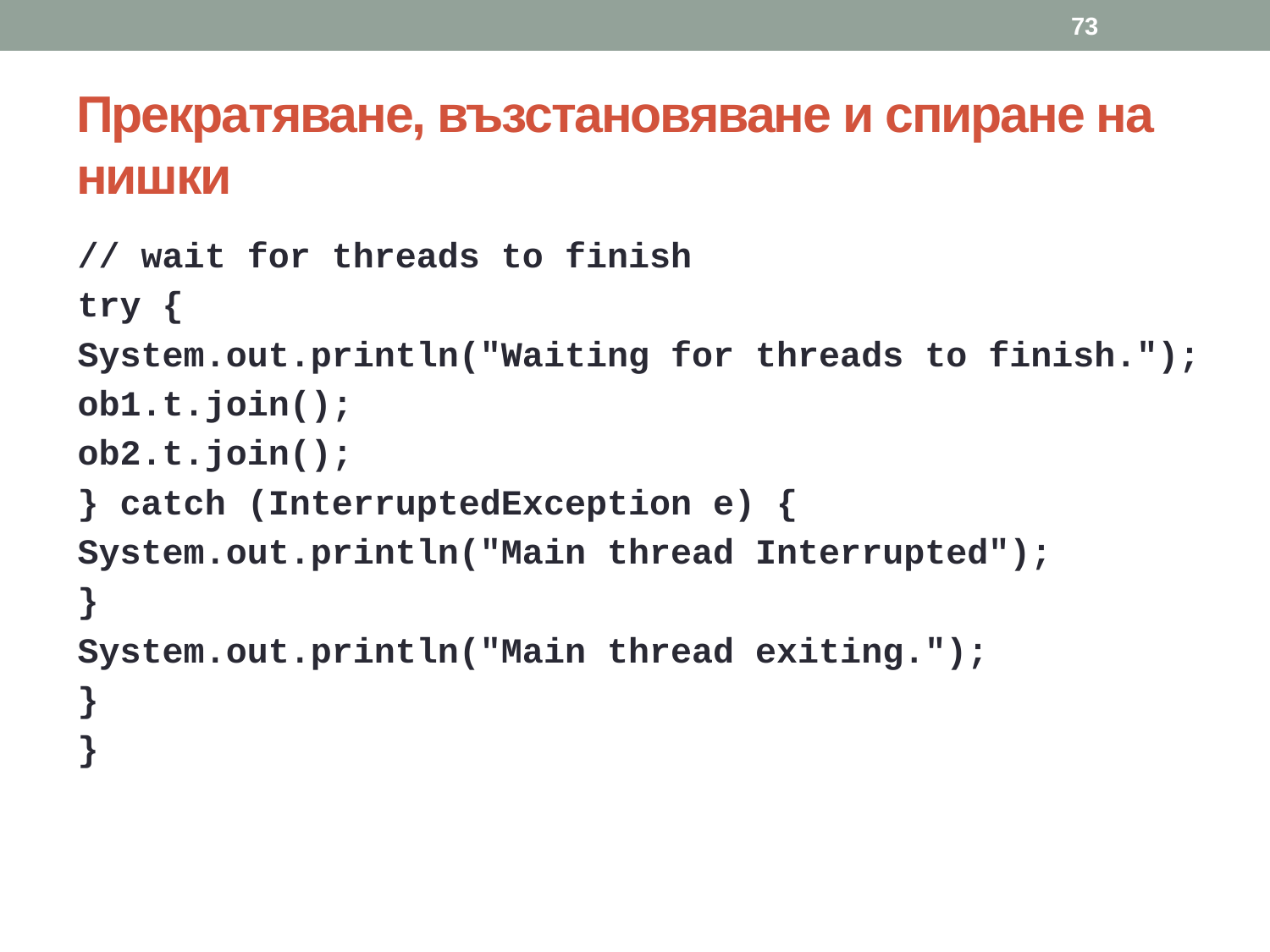

73
# Прекратяване, възстановяване и спиране на нишки
// wait for threads to finish
try {
System.out.println("Waiting for threads to finish.");
ob1.t.join();
ob2.t.join();
} catch (InterruptedException e) {
System.out.println("Main thread Interrupted");
}
System.out.println("Main thread exiting.");
}
}